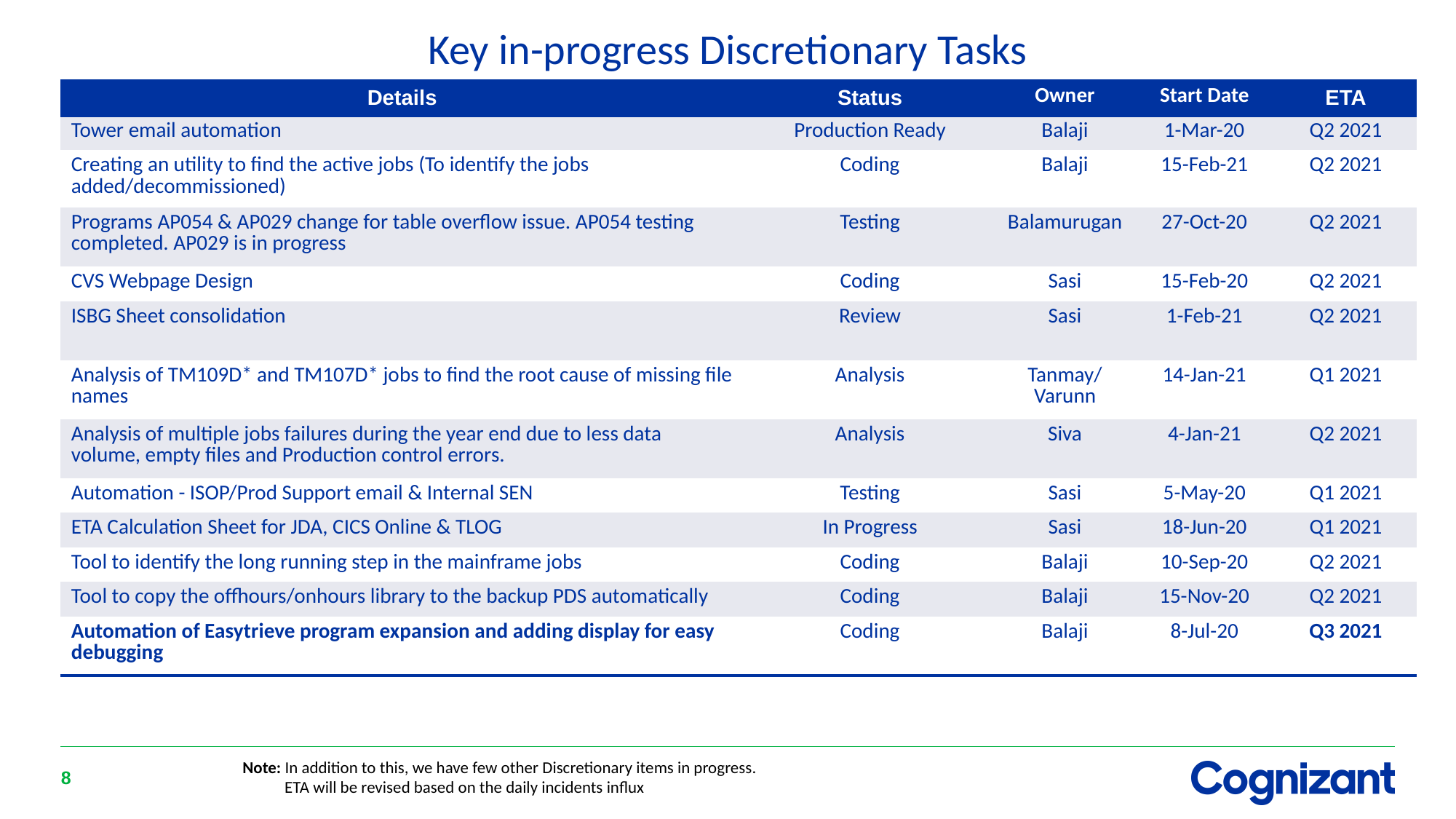

# Key in-progress Discretionary Tasks
| Details | Status | Owner | Start Date | ETA |
| --- | --- | --- | --- | --- |
| Tower email automation | Production Ready | Balaji | 1-Mar-20 | Q2 2021 |
| Creating an utility to find the active jobs (To identify the jobs added/decommissioned) | Coding | Balaji | 15-Feb-21 | Q2 2021 |
| Programs AP054 & AP029 change for table overflow issue. AP054 testing completed. AP029 is in progress | Testing | Balamurugan | 27-Oct-20 | Q2 2021 |
| CVS Webpage Design | Coding | Sasi | 15-Feb-20 | Q2 2021 |
| ISBG Sheet consolidation | Review | Sasi | 1-Feb-21 | Q2 2021 |
| Analysis of TM109D\* and TM107D\* jobs to find the root cause of missing file names | Analysis | Tanmay/ Varunn | 14-Jan-21 | Q1 2021 |
| Analysis of multiple jobs failures during the year end due to less data volume, empty files and Production control errors. | Analysis | Siva | 4-Jan-21 | Q2 2021 |
| Automation - ISOP/Prod Support email & Internal SEN | Testing | Sasi | 5-May-20 | Q1 2021 |
| ETA Calculation Sheet for JDA, CICS Online & TLOG | In Progress | Sasi | 18-Jun-20 | Q1 2021 |
| Tool to identify the long running step in the mainframe jobs | Coding | Balaji | 10-Sep-20 | Q2 2021 |
| Tool to copy the offhours/onhours library to the backup PDS automatically | Coding | Balaji | 15-Nov-20 | Q2 2021 |
| Automation of Easytrieve program expansion and adding display for easy debugging | Coding | Balaji | 8-Jul-20 | Q3 2021 |
Note: In addition to this, we have few other Discretionary items in progress.
           ETA will be revised based on the daily incidents influx
8